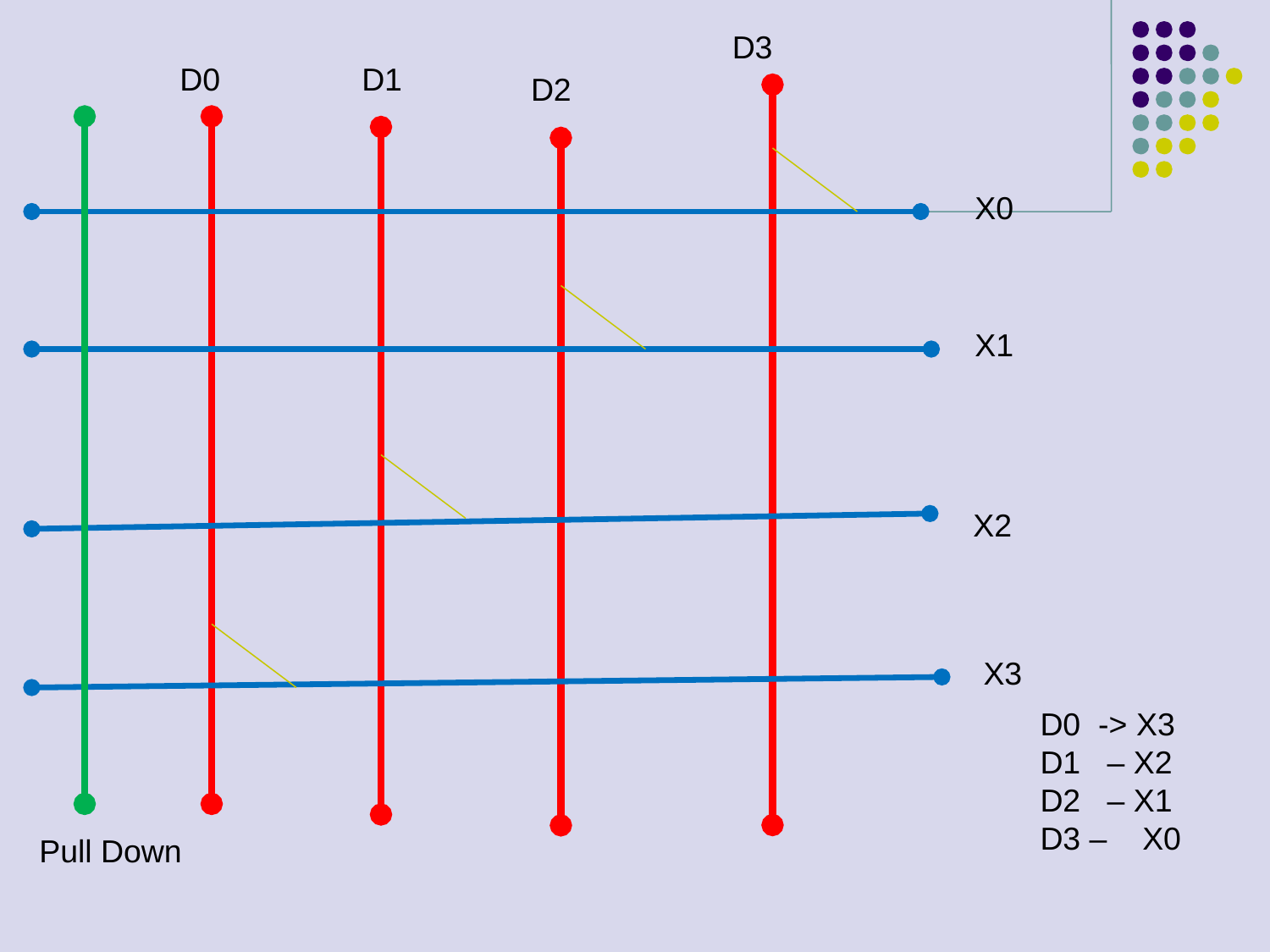

D3
D0
D1
D2
X0
X1
X2
X3
D0  -> X3
D1   – X2
D2   – X1
D3 –    X0

Pull Down